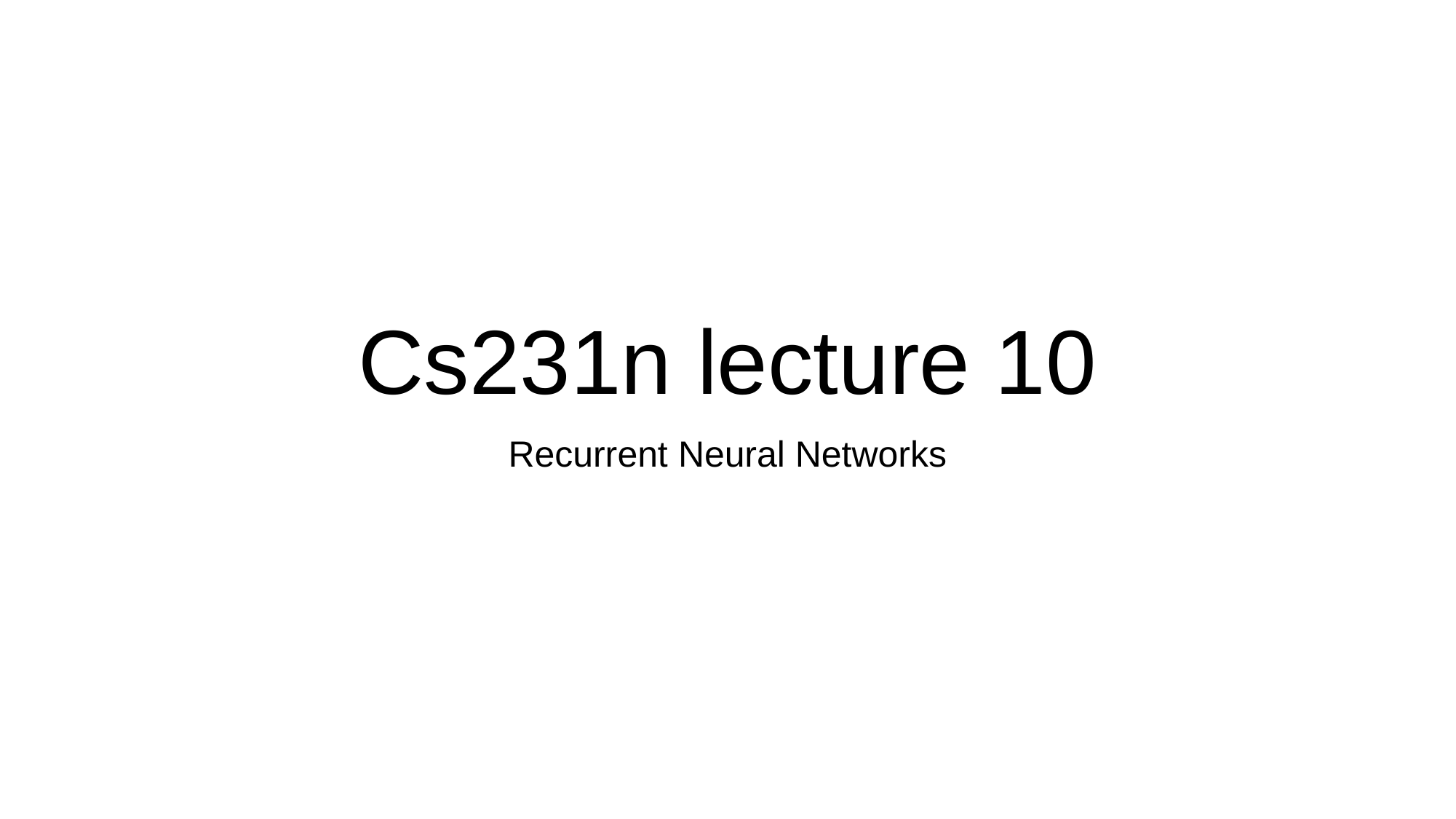

# Cs231n lecture 10
Recurrent Neural Networks